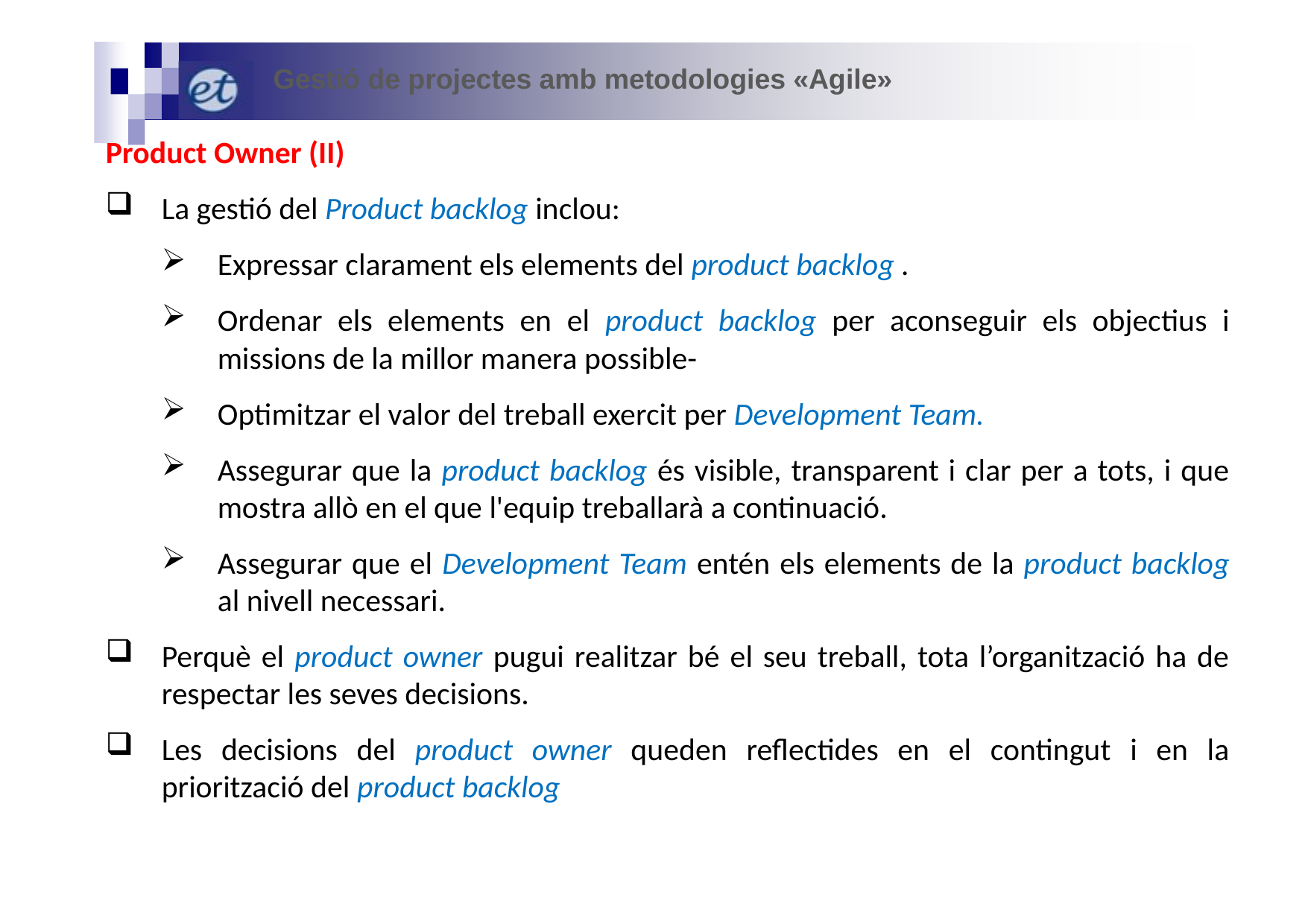

Gestió de projectes amb metodologies «Agile»

Product Owner (II)
La gestió del Product backlog inclou:
Expressar clarament els elements del product backlog .
Ordenar els elements en el product backlog per aconseguir els objectius i missions de la millor manera possible-
Optimitzar el valor del treball exercit per Development Team.
Assegurar que la product backlog és visible, transparent i clar per a tots, i que mostra allò en el que l'equip treballarà a continuació.
Assegurar que el Development Team entén els elements de la product backlog al nivell necessari.
Perquè el product owner pugui realitzar bé el seu treball, tota l’organització ha de respectar les seves decisions.
Les decisions del product owner queden reflectides en el contingut i en la priorització del product backlog